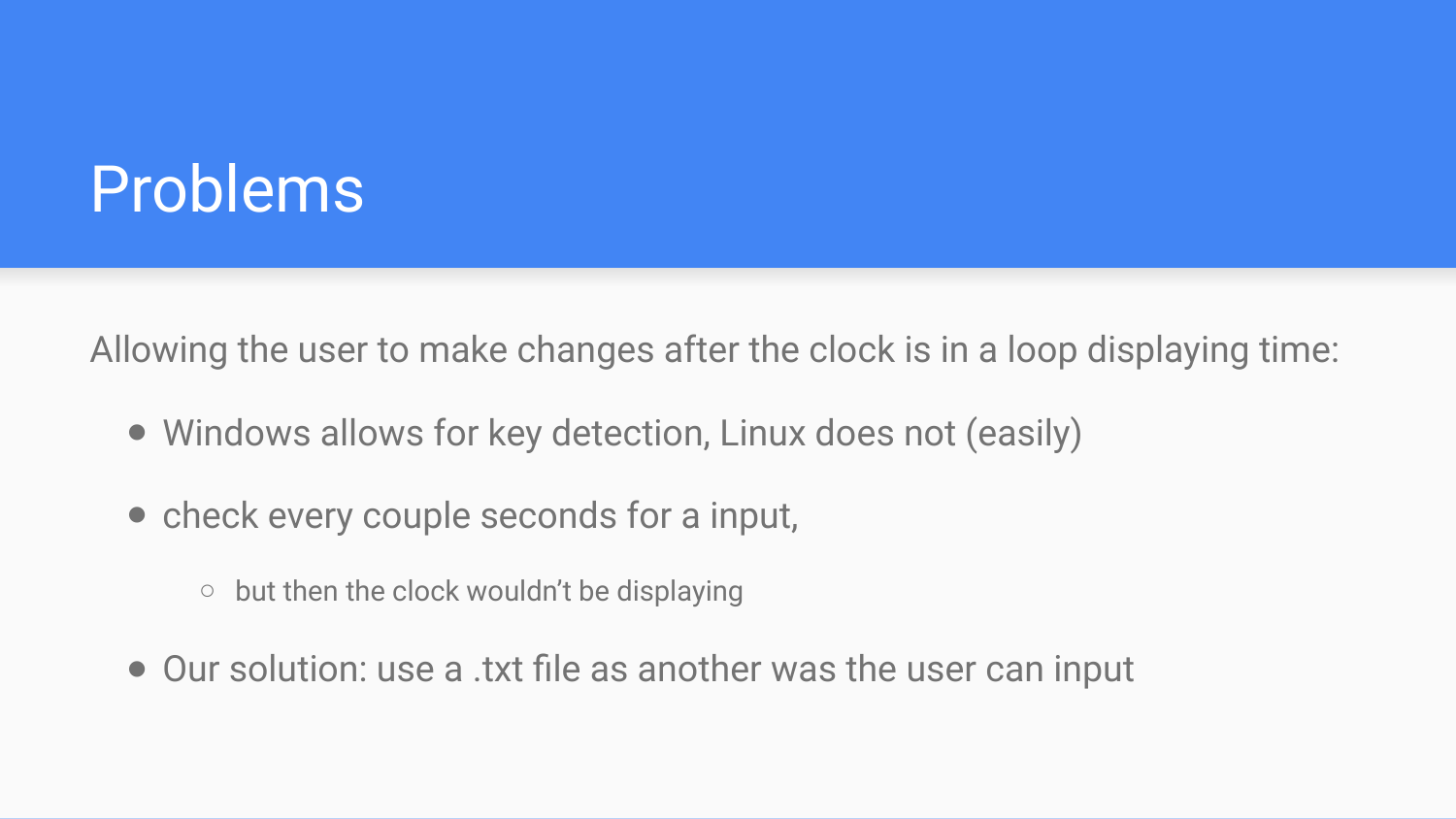

# Problems
Allowing the user to make changes after the clock is in a loop displaying time:
Windows allows for key detection, Linux does not (easily)
check every couple seconds for a input,
but then the clock wouldn’t be displaying
Our solution: use a .txt file as another was the user can input